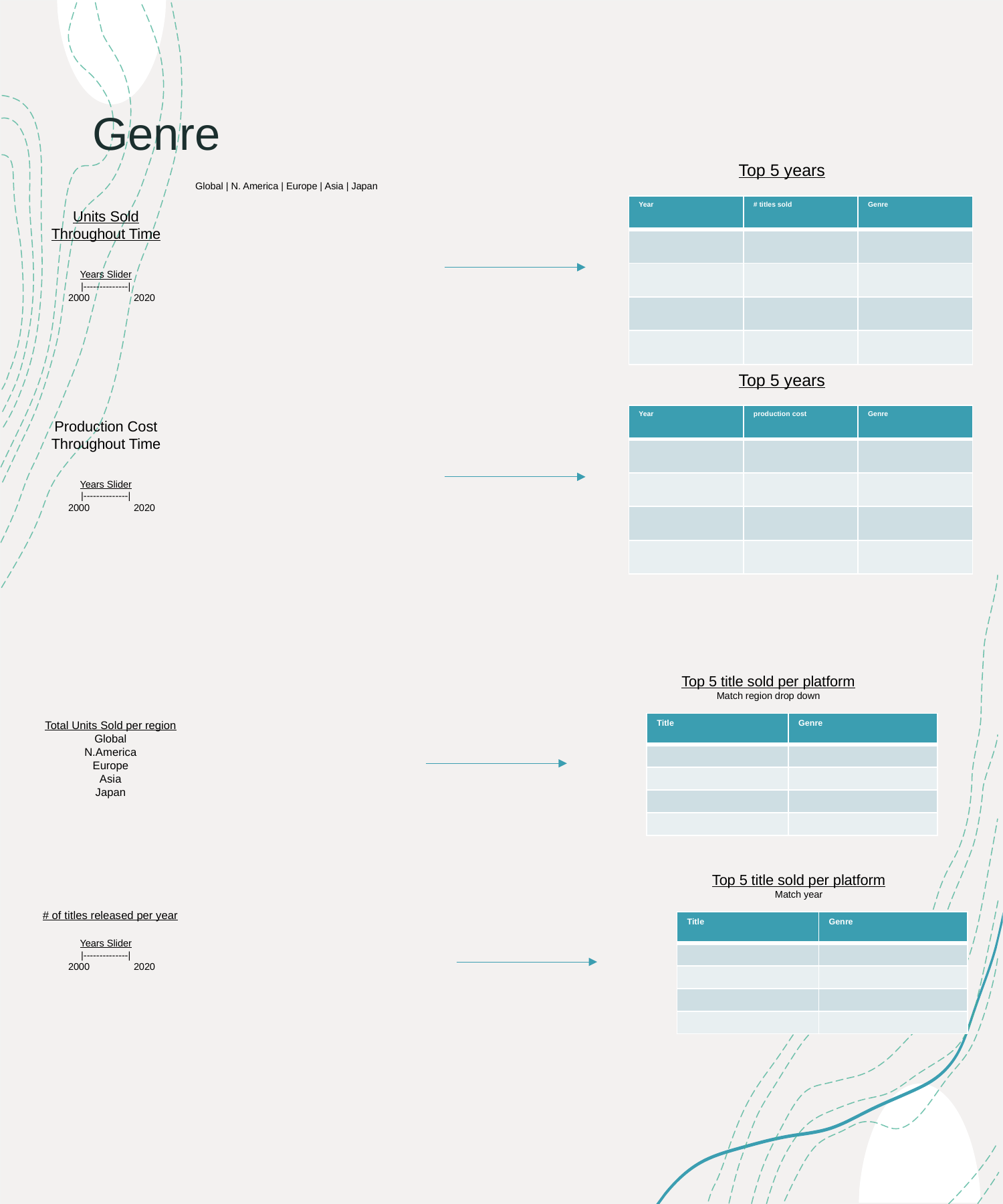

Genre
Top 5 years
Global | N. America | Europe | Asia | Japan
| Year | # titles sold | Genre |
| --- | --- | --- |
|  |  |  |
|  |  |  |
|  |  |  |
|  |  |  |
Units Sold
Throughout Time
Years Slider
|--------------|
             2000	2020
Top 5 years
| Year | production cost | Genre |
| --- | --- | --- |
|  |  |  |
|  |  |  |
|  |  |  |
|  |  |  |
Production Cost Throughout Time
Years Slider
|--------------|
             2000	2020
Top 5 title sold per platform
Match region drop down

Total Units Sold per region
Global
N.America
Europe
Asia
Japan

| Title | Genre |
| --- | --- |
|  |  |
|  |  |
|  |  |
|  |  |
Top 5 title sold per platform
Match year

# of titles released per year

| Title | Genre |
| --- | --- |
|  |  |
|  |  |
|  |  |
|  |  |
Years Slider
|--------------|
             2000	2020